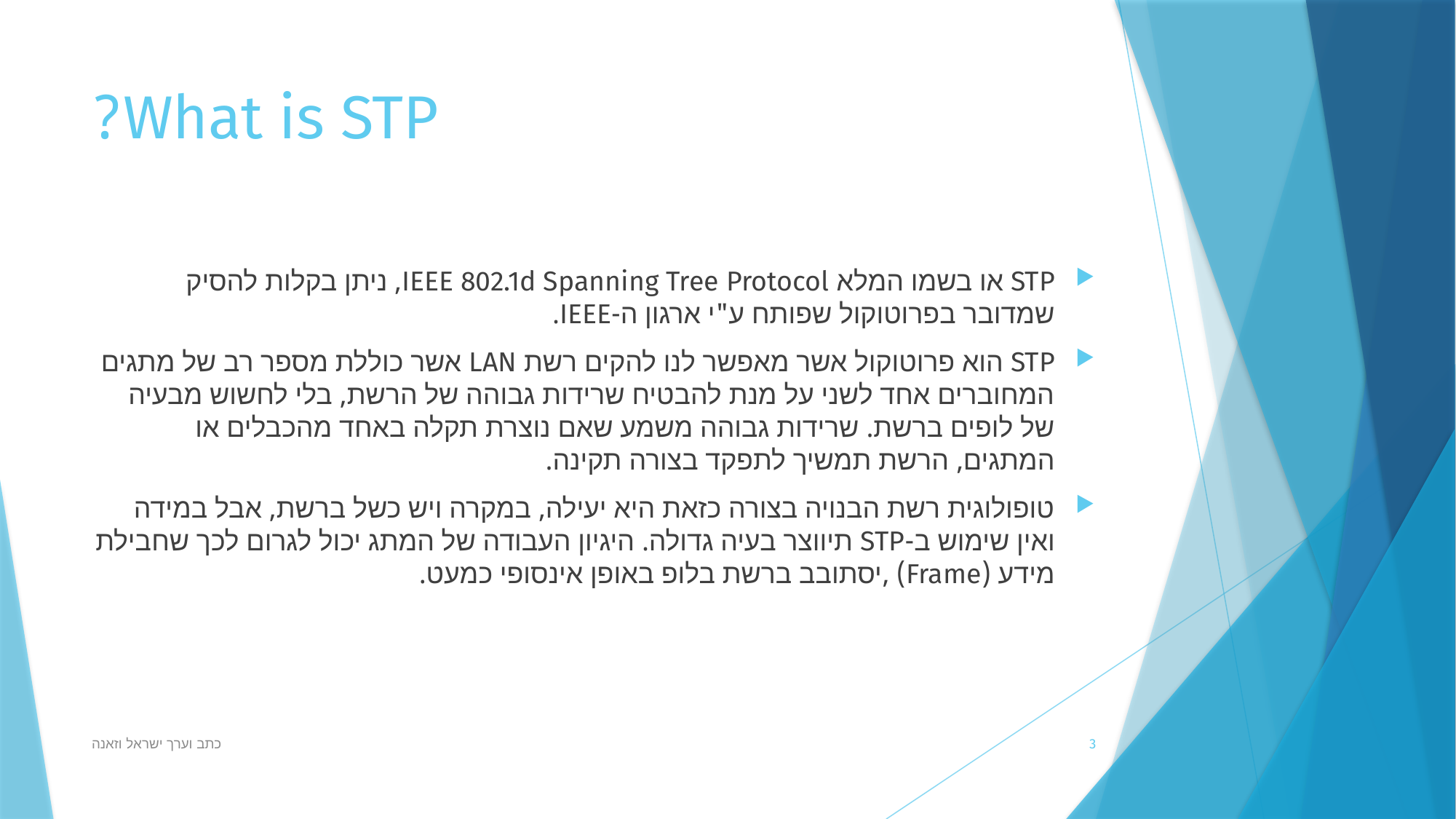

# What is STP?
STP או בשמו המלא IEEE 802.1d Spanning Tree Protocol, ניתן בקלות להסיק שמדובר בפרוטוקול שפותח ע"י ארגון ה-IEEE.
STP הוא פרוטוקול אשר מאפשר לנו להקים רשת LAN אשר כוללת מספר רב של מתגים המחוברים אחד לשני על מנת להבטיח שרידות גבוהה של הרשת, בלי לחשוש מבעיה של לופים ברשת. שרידות גבוהה משמע שאם נוצרת תקלה באחד מהכבלים או המתגים, הרשת תמשיך לתפקד בצורה תקינה.
טופולוגית רשת הבנויה בצורה כזאת היא יעילה, במקרה ויש כשל ברשת, אבל במידה ואין שימוש ב-STP תיווצר בעיה גדולה. היגיון העבודה של המתג יכול לגרום לכך שחבילת מידע (Frame) ,יסתובב ברשת בלופ באופן אינסופי כמעט.
כתב וערך ישראל וזאנה
3